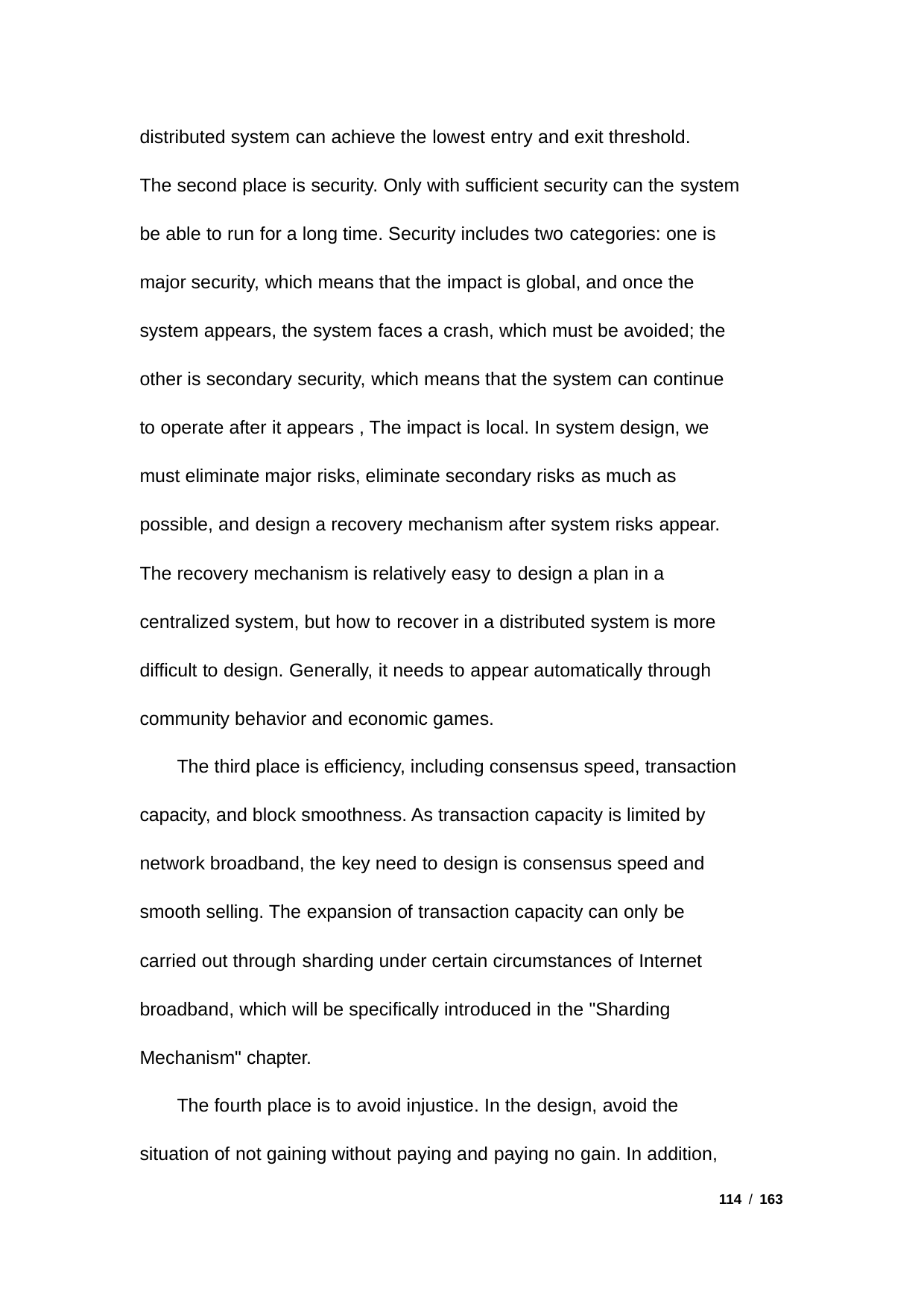

distributed system can achieve the lowest entry and exit threshold.
The second place is security. Only with sufficient security can the system
be able to run for a long time. Security includes two categories: one is
major security, which means that the impact is global, and once the
system appears, the system faces a crash, which must be avoided; the
other is secondary security, which means that the system can continue
to operate after it appears , The impact is local. In system design, we
must eliminate major risks, eliminate secondary risks as much as
possible, and design a recovery mechanism after system risks appear.
The recovery mechanism is relatively easy to design a plan in a
centralized system, but how to recover in a distributed system is more
difficult to design. Generally, it needs to appear automatically through
community behavior and economic games.
The third place is efficiency, including consensus speed, transaction
capacity, and block smoothness. As transaction capacity is limited by
network broadband, the key need to design is consensus speed and
smooth selling. The expansion of transaction capacity can only be
carried out through sharding under certain circumstances of Internet
broadband, which will be specifically introduced in the "Sharding
Mechanism" chapter.
The fourth place is to avoid injustice. In the design, avoid the
situation of not gaining without paying and paying no gain. In addition,
114 / 163